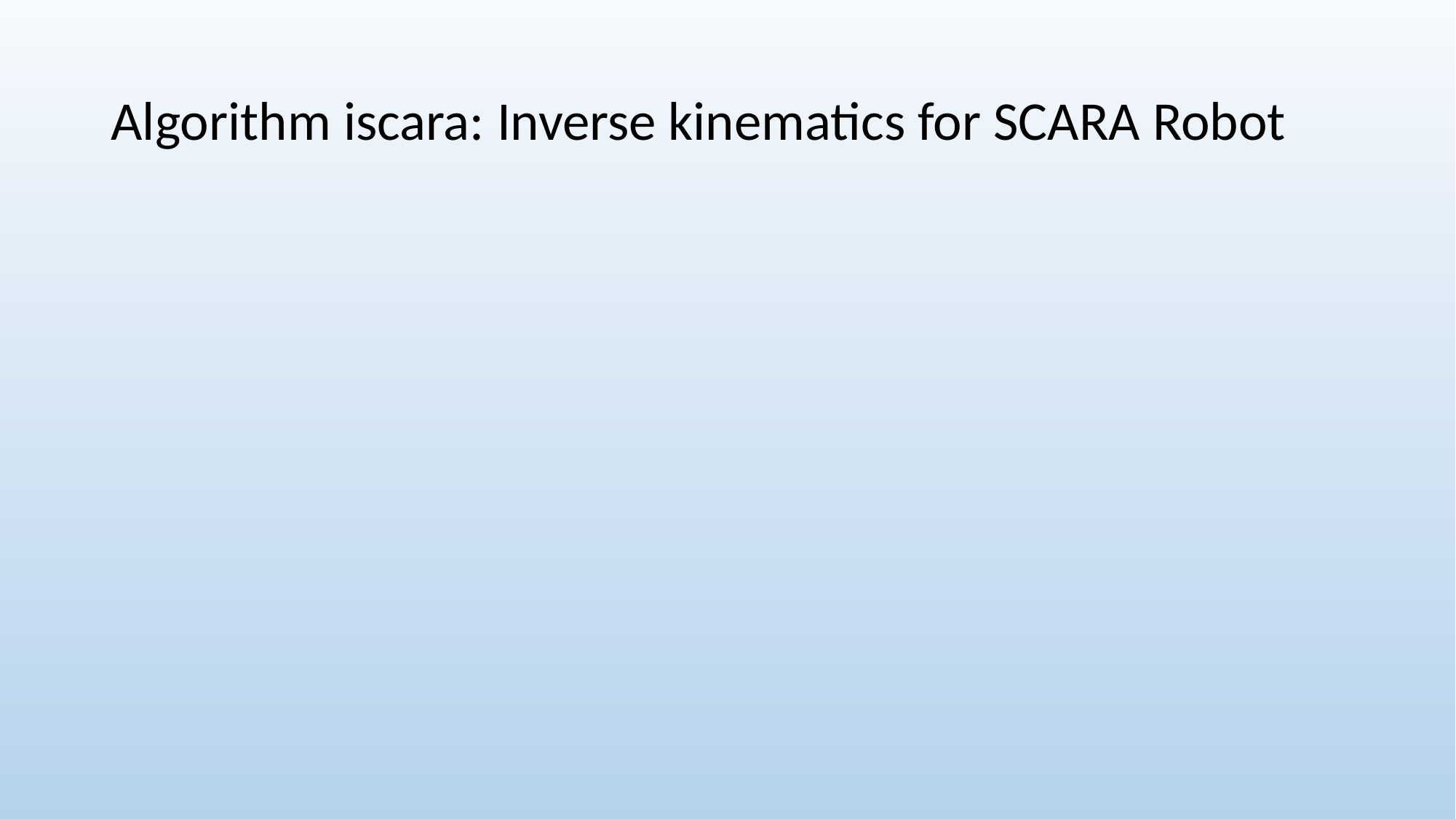

# Algorithm iscara: Inverse kinematics for SCARA Robot